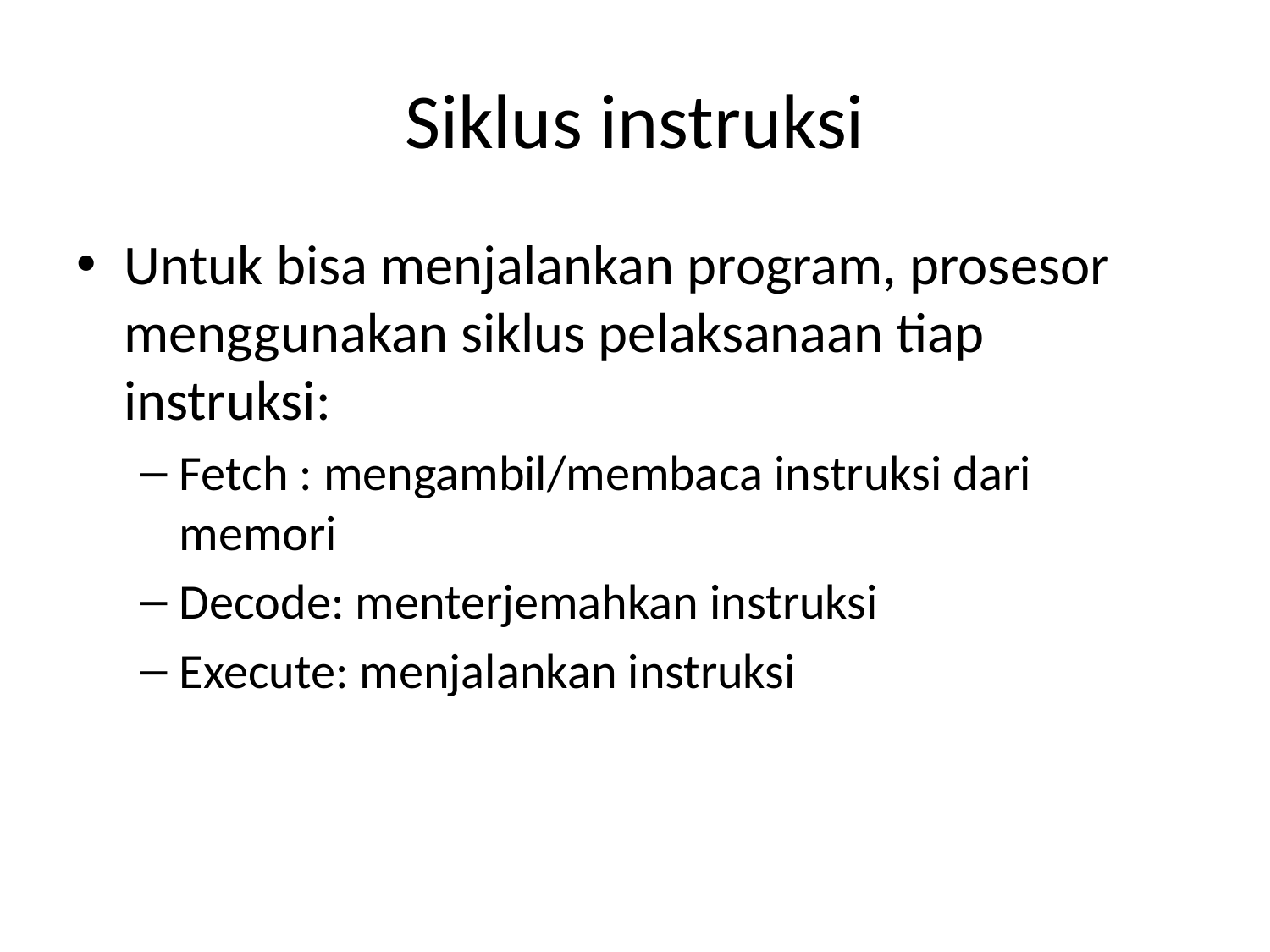

# Siklus instruksi
Untuk bisa menjalankan program, prosesor menggunakan siklus pelaksanaan tiap instruksi:
Fetch : mengambil/membaca instruksi dari memori
Decode: menterjemahkan instruksi
Execute: menjalankan instruksi